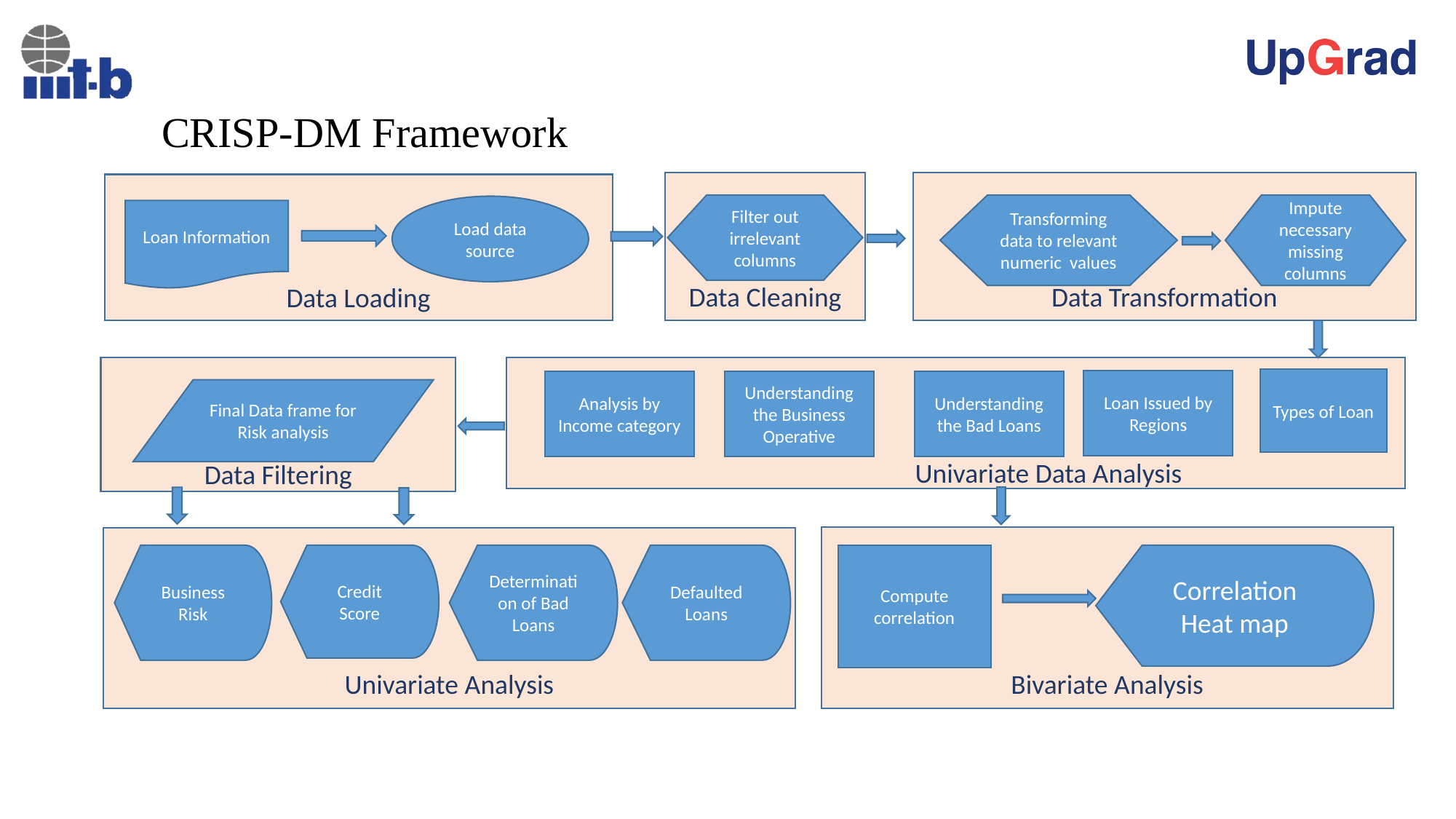

# CRISP-DM Framework

Data Cleaning

Data Transformation

Data Loading
Filter out irrelevant columns
Transforming data to relevant numeric  values
Impute necessary missing columns
Load data source
Loan Information

Data Filtering

                              Univariate Data Analysis
Types of Loan
Loan Issued by Regions
Analysis by Income category
Understanding the Business Operative
Understanding the Bad Loans
Final Data frame for Risk analysis

Bivariate Analysis

Univariate Analysis
Business Risk
Credit Score
Determination of Bad Loans
Defaulted Loans
Compute correlation
Correlation Heat map